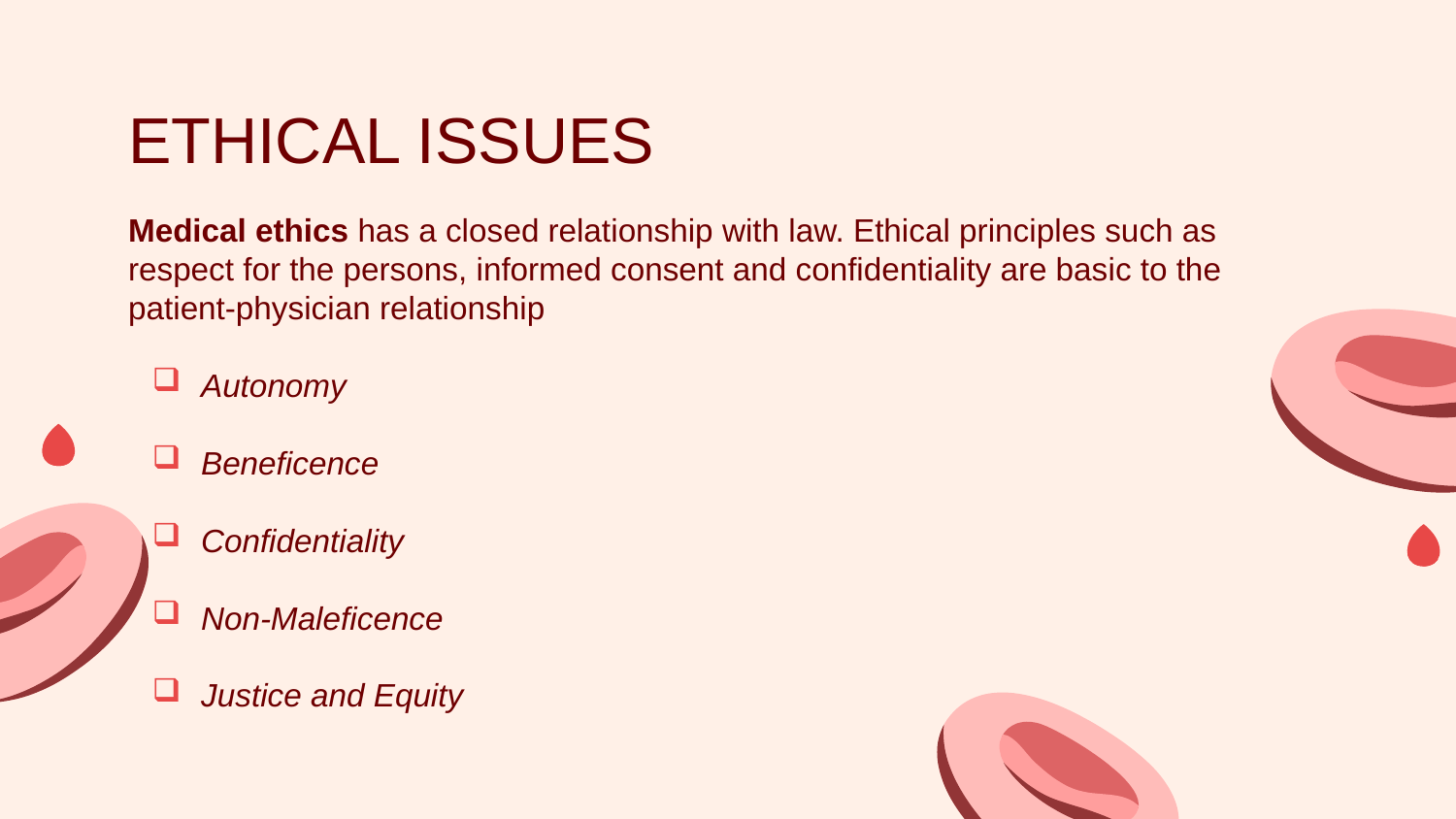

# ETHICAL ISSUES
Medical ethics has a closed relationship with law. Ethical principles such as respect for the persons, informed consent and confidentiality are basic to the patient-physician relationship

Autonomy

Beneficence

Confidentiality

Non-Maleficence

Justice and Equity